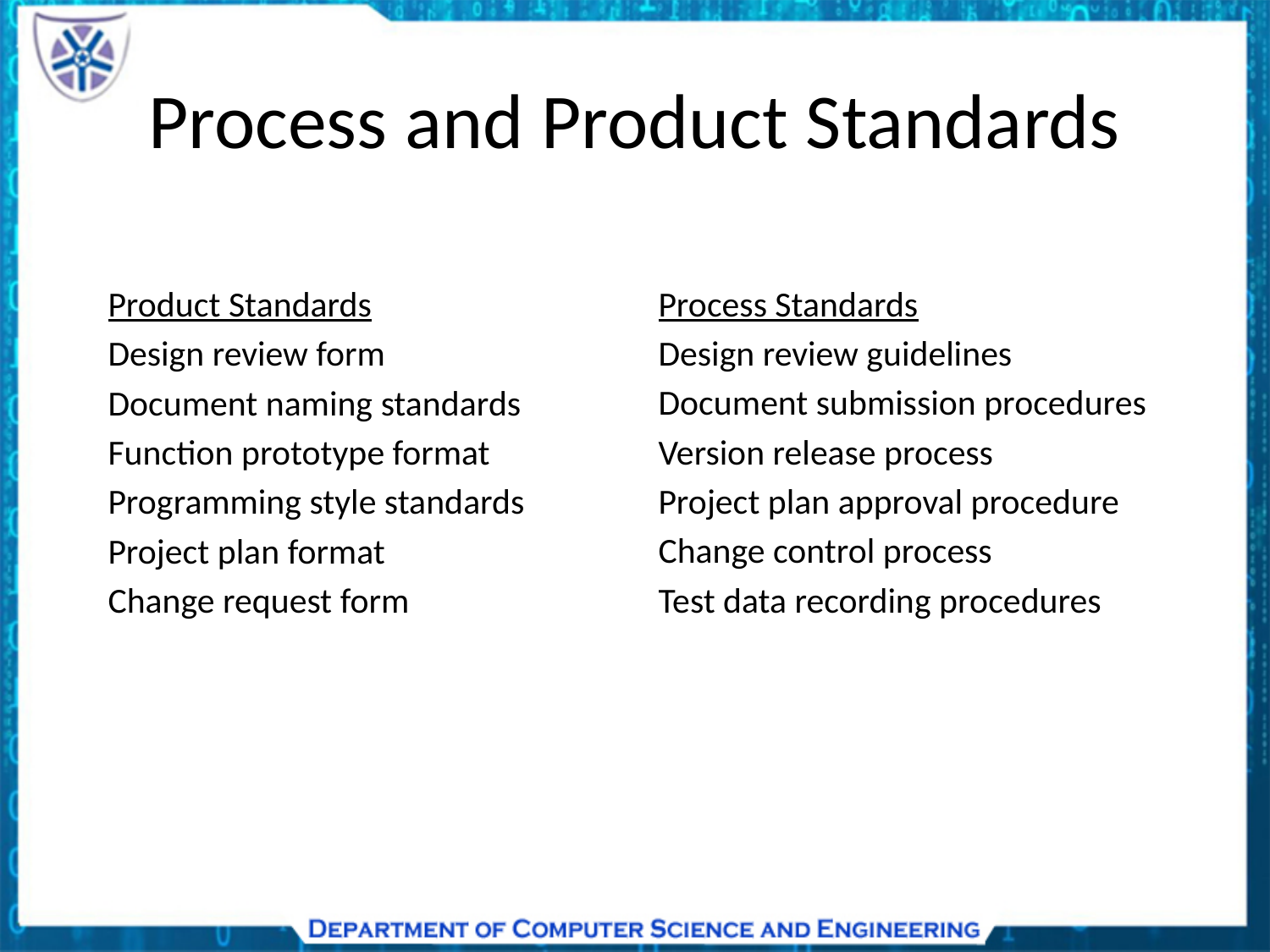

# Process and Product Standards
Product Standards
Design review form
Document naming standards
Function prototype format
Programming style standards
Project plan format
Change request form
Process Standards
Design review guidelines
Document submission procedures
Version release process
Project plan approval procedure
Change control process
Test data recording procedures